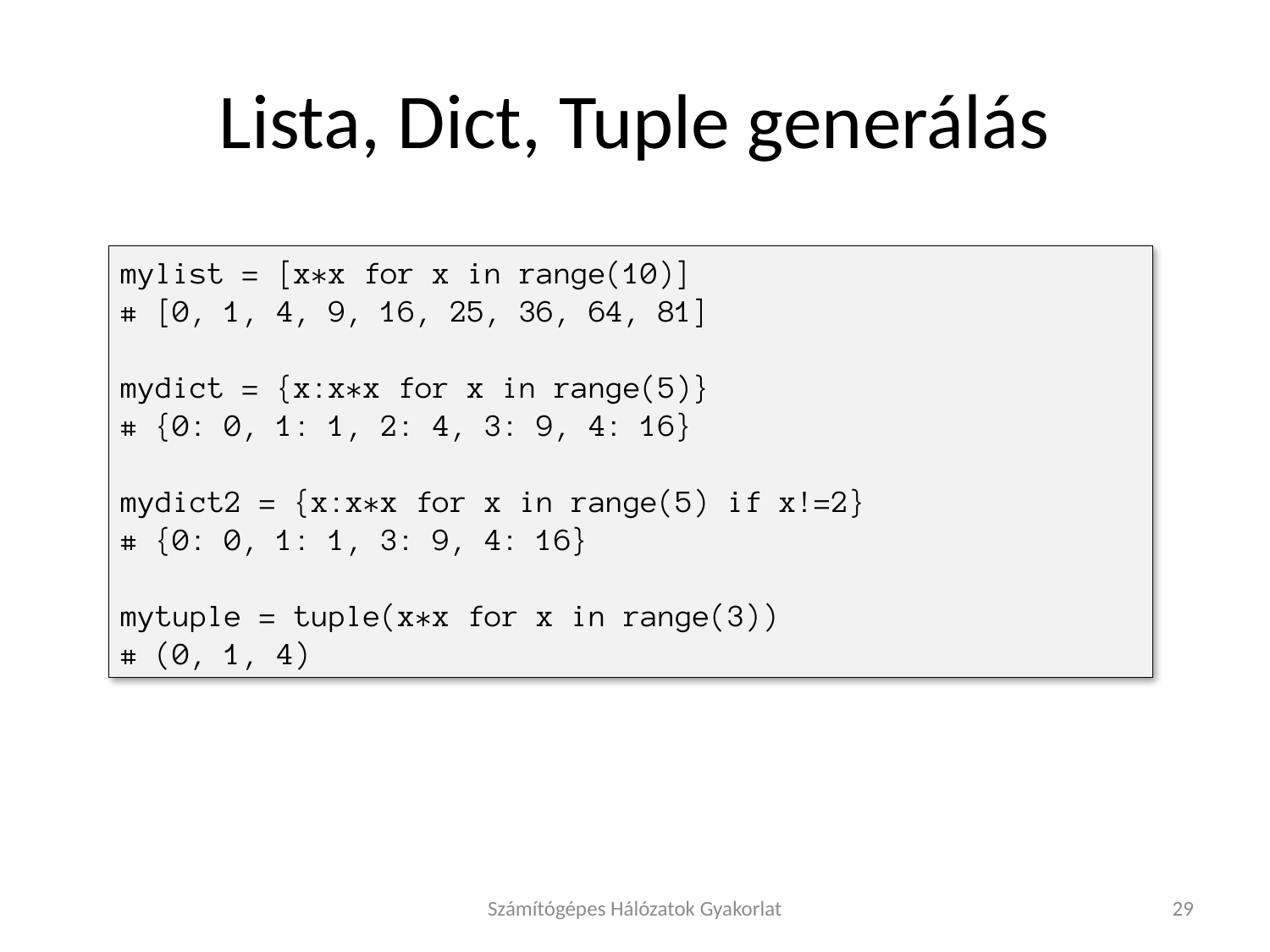

# Lista, Dict, Tuple generálás
mylist = [x*x for x in range(10)]
# [0, 1, 4, 9, 16, 25, 36, 64, 81]

mydict = {x:x*x for x in range(5)}
# {0: 0, 1: 1, 2: 4, 3: 9, 4: 16}

mydict2 = {x:x*x for x in range(5) if x!=2}
# {0: 0, 1: 1, 3: 9, 4: 16}

mytuple = tuple(x*x for x in range(3))
# (0, 1, 4)
Számítógépes Hálózatok Gyakorlat
29